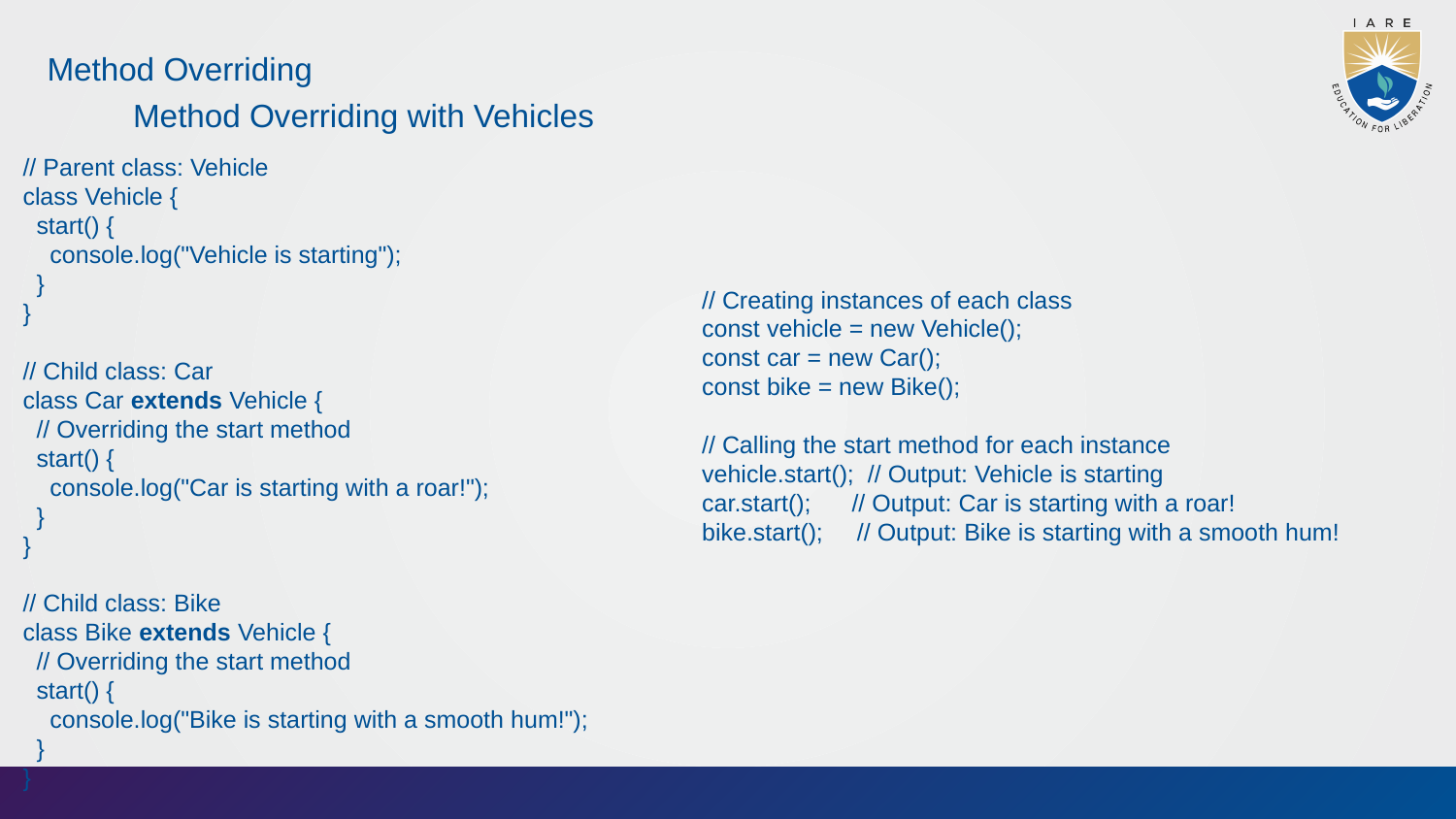

Method Overriding
Method Overriding with Vehicles
// Parent class: Vehicle
class Vehicle {
  start() {
    console.log("Vehicle is starting");
  }
}

// Child class: Car
class Car extends Vehicle {
  // Overriding the start method
  start() {
    console.log("Car is starting with a roar!");
  }
}

// Child class: Bike
class Bike extends Vehicle {
  // Overriding the start method
  start() {
    console.log("Bike is starting with a smooth hum!");
  }
}

// Creating instances of each class
const vehicle = new Vehicle();
const car = new Car();
const bike = new Bike();

// Calling the start method for each instance
vehicle.start();  // Output: Vehicle is starting
car.start();      // Output: Car is starting with a roar!
bike.start();     // Output: Bike is starting with a smooth hum!

10